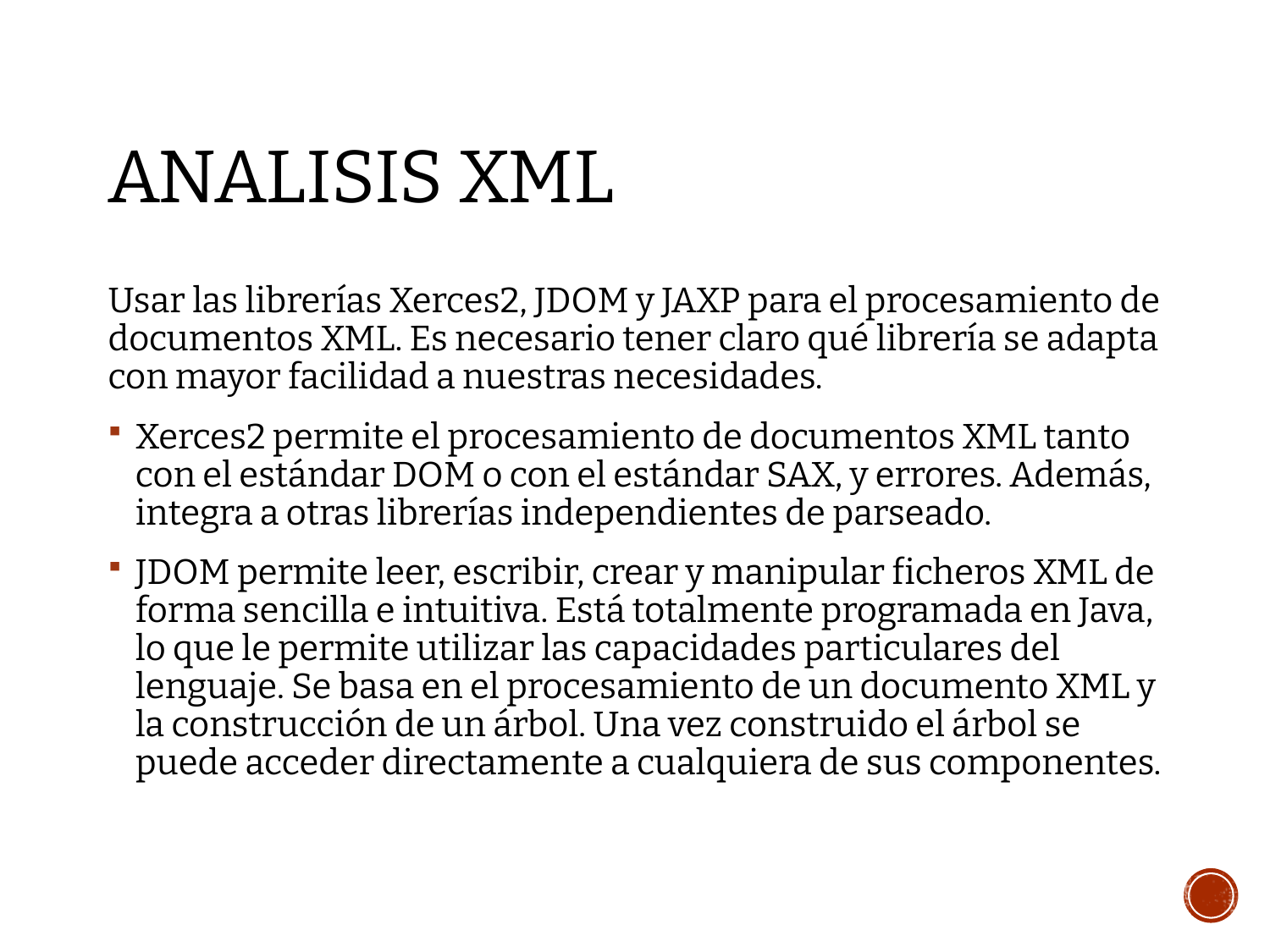

# Analisis xml

Usar las librerías Xerces2, JDOM y JAXP para el procesamiento de documentos XML. Es necesario tener claro qué librería se adapta con mayor facilidad a nuestras necesidades.
Xerces2 permite el procesamiento de documentos XML tanto con el estándar DOM o con el estándar SAX, y errores. Además, integra a otras librerías independientes de parseado.
JDOM permite leer, escribir, crear y manipular ficheros XML de forma sencilla e intuitiva. Está totalmente programada en Java, lo que le permite utilizar las capacidades particulares del lenguaje. Se basa en el procesamiento de un documento XML y la construcción de un árbol. Una vez construido el árbol se puede acceder directamente a cualquiera de sus componentes.